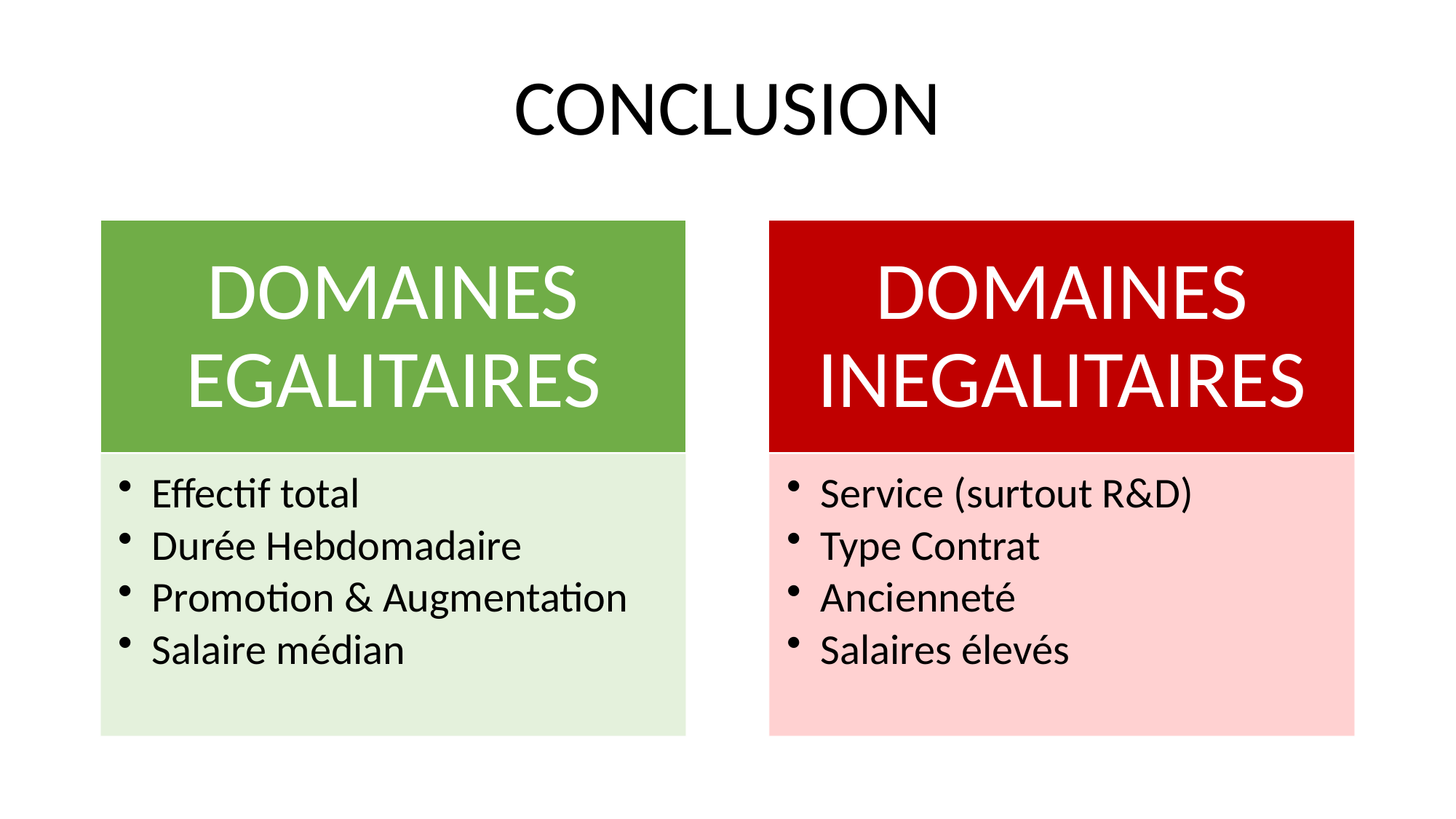

# CONCLUSION
DOMAINES EGALITAIRES
Effectif total
Durée Hebdomadaire
Promotion & Augmentation
Salaire médian
DOMAINES INEGALITAIRES
Service (surtout R&D)
Type Contrat
Ancienneté
Salaires élevés